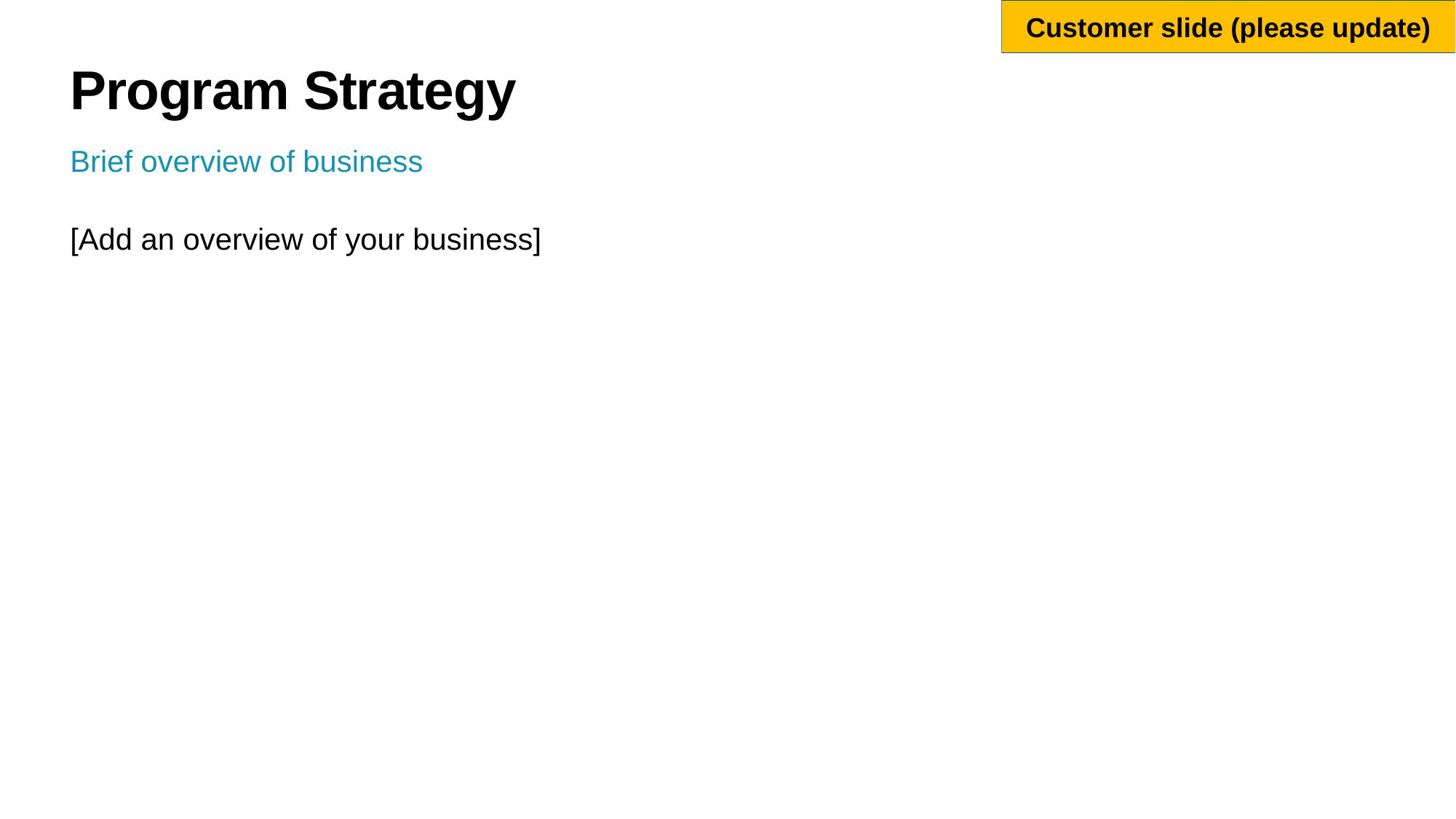

# Program Strategy
Brief overview of business
[Add an overview of your business]